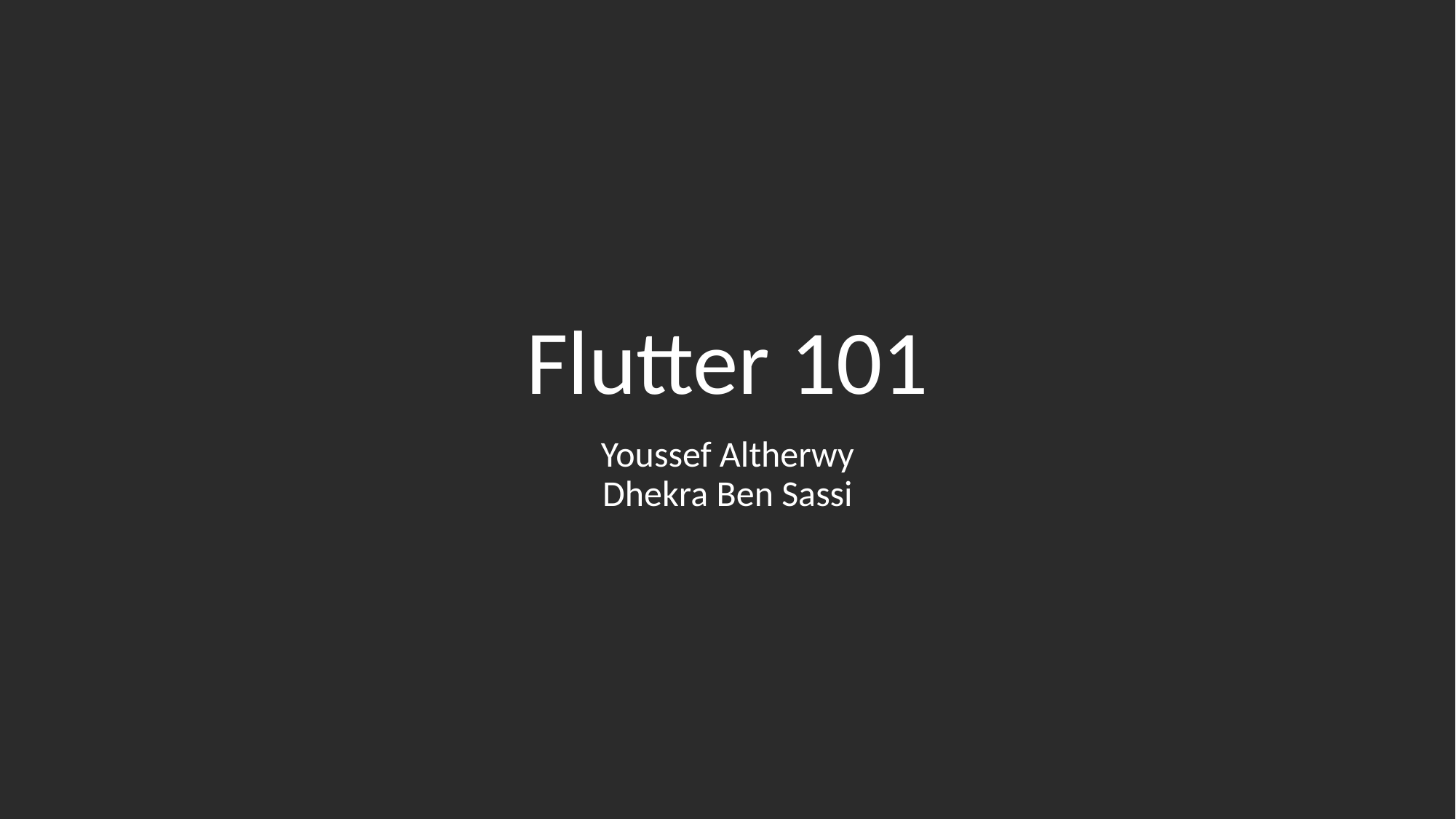

# Flutter 101
Youssef Altherwy
Dhekra Ben Sassi